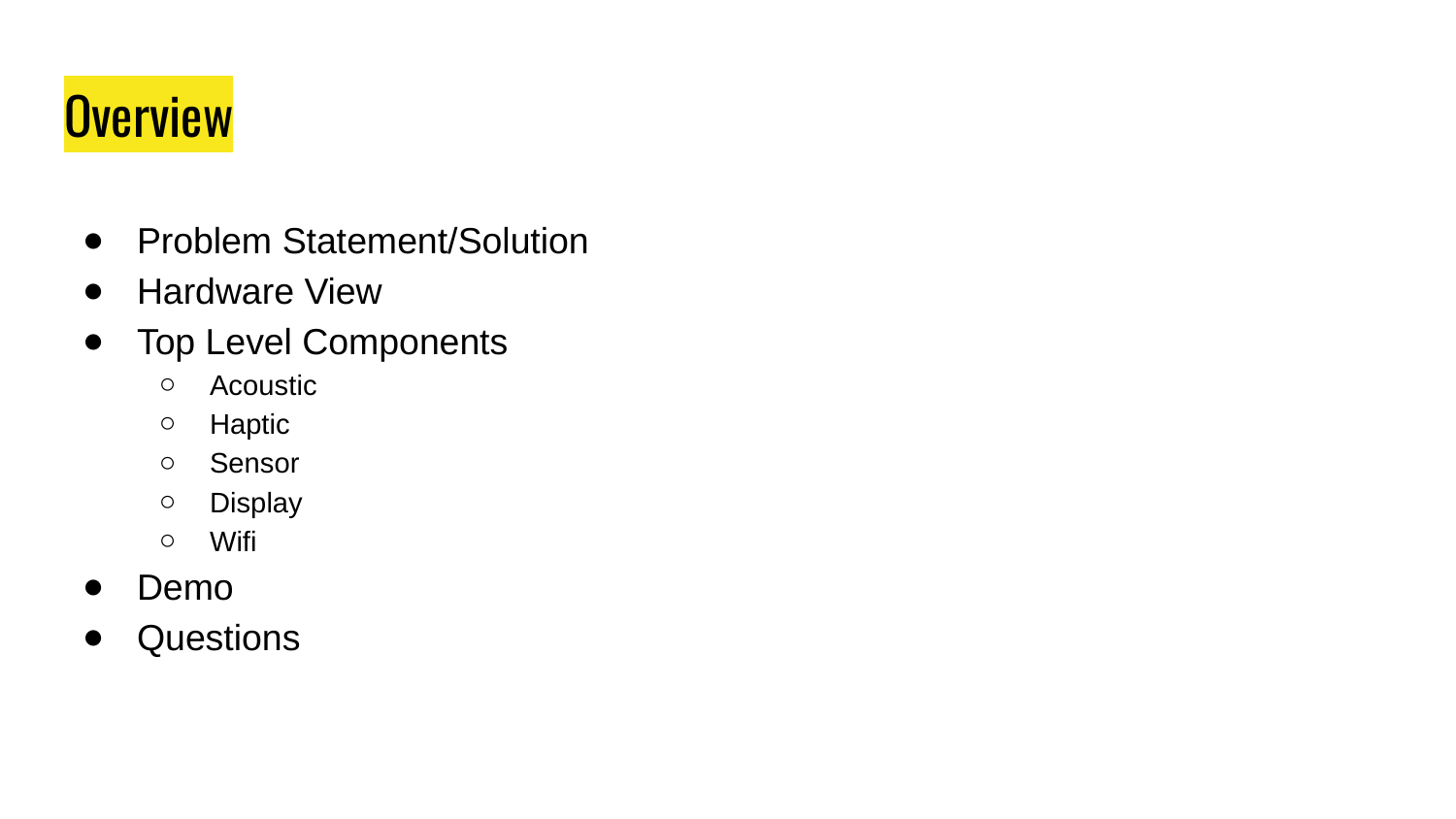

# Overview
Problem Statement/Solution
Hardware View
Top Level Components
Acoustic
Haptic
Sensor
Display
Wifi
Demo
Questions